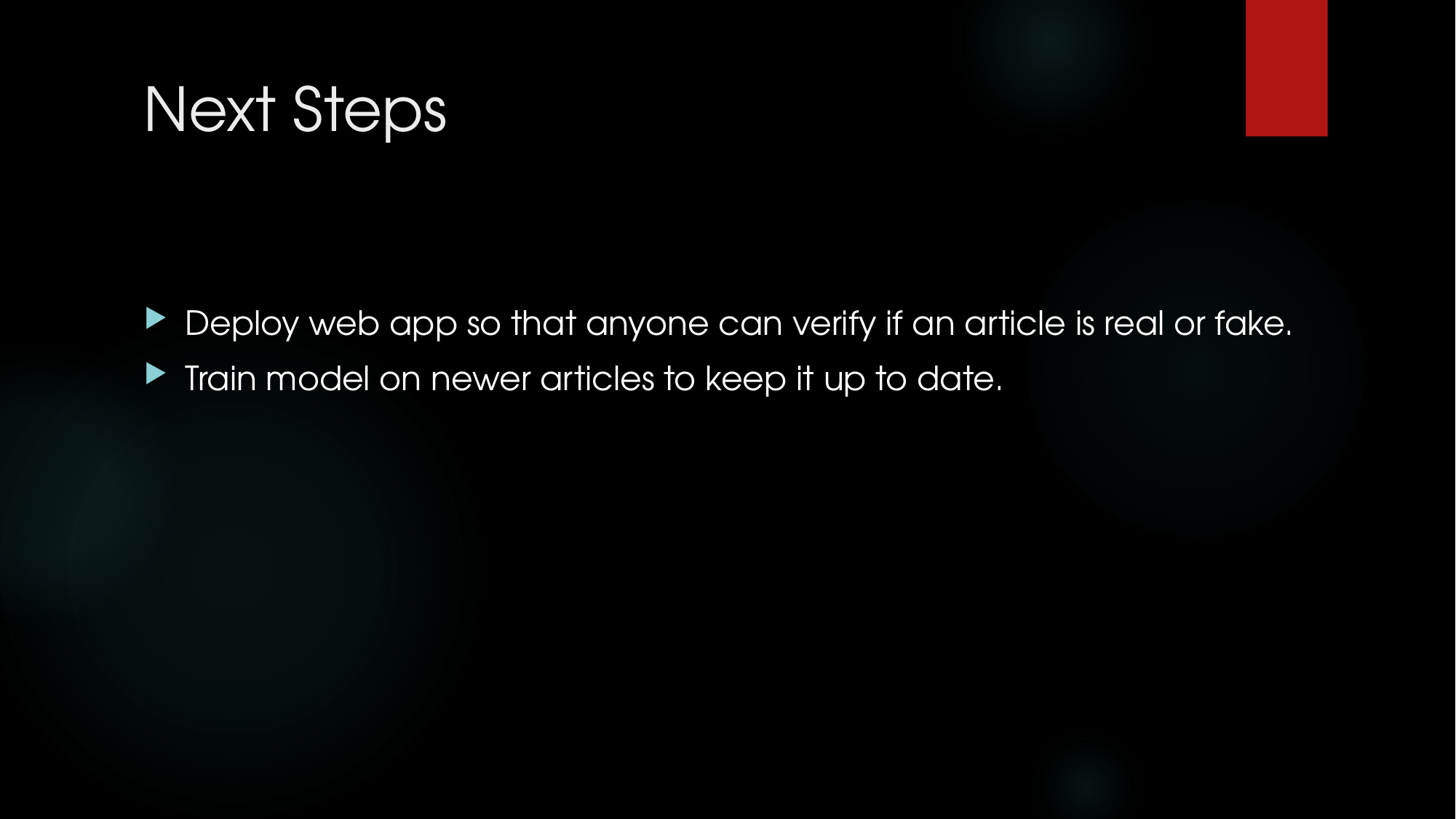

# Next Steps
Deploy web app so that anyone can verify if an article is real or fake.
Train model on newer articles to keep it up to date.